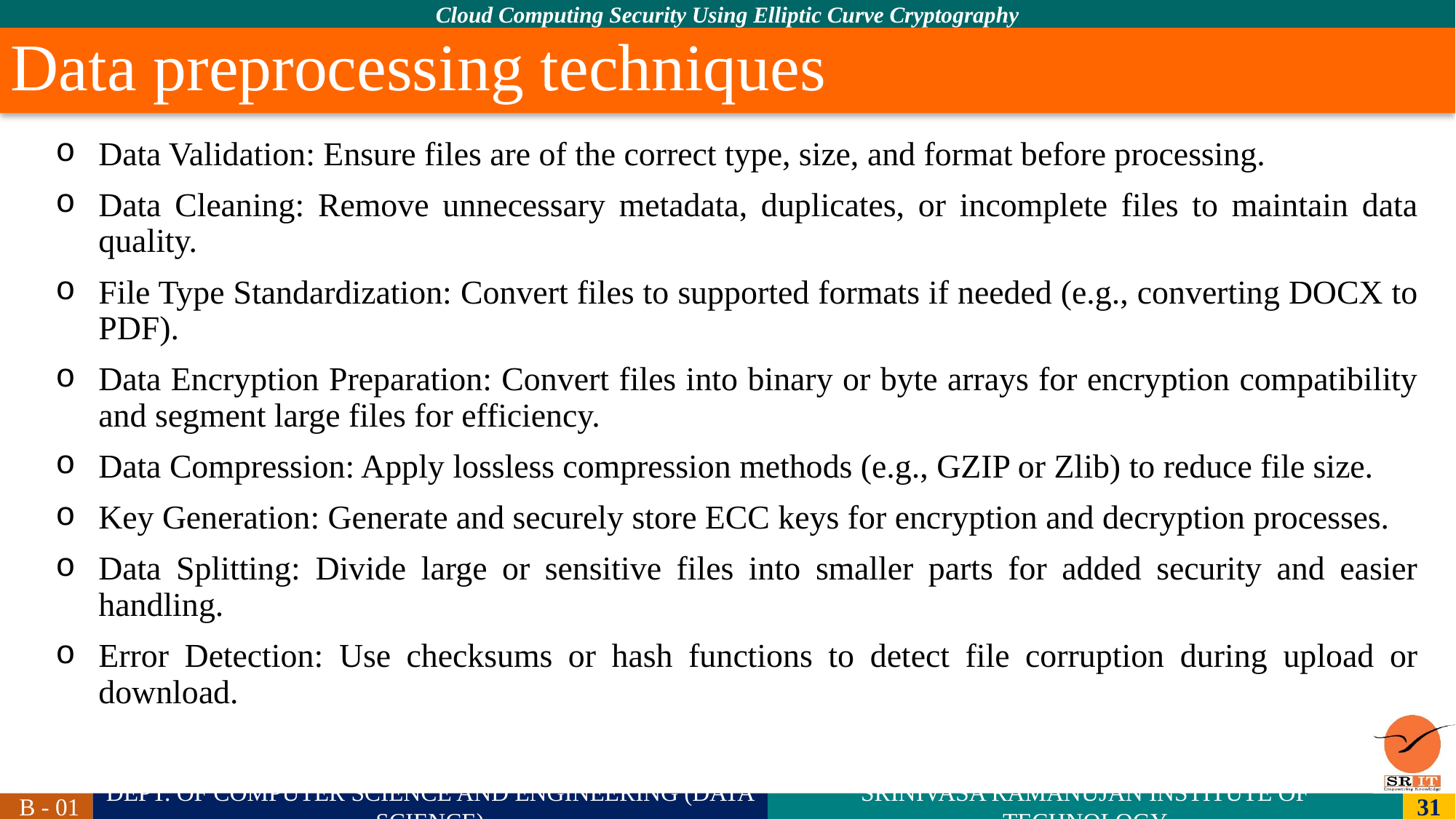

# Data preprocessing techniques
Data Validation: Ensure files are of the correct type, size, and format before processing.
Data Cleaning: Remove unnecessary metadata, duplicates, or incomplete files to maintain data quality.
File Type Standardization: Convert files to supported formats if needed (e.g., converting DOCX to PDF).
Data Encryption Preparation: Convert files into binary or byte arrays for encryption compatibility and segment large files for efficiency.
Data Compression: Apply lossless compression methods (e.g., GZIP or Zlib) to reduce file size.
Key Generation: Generate and securely store ECC keys for encryption and decryption processes.
Data Splitting: Divide large or sensitive files into smaller parts for added security and easier handling.
Error Detection: Use checksums or hash functions to detect file corruption during upload or download.